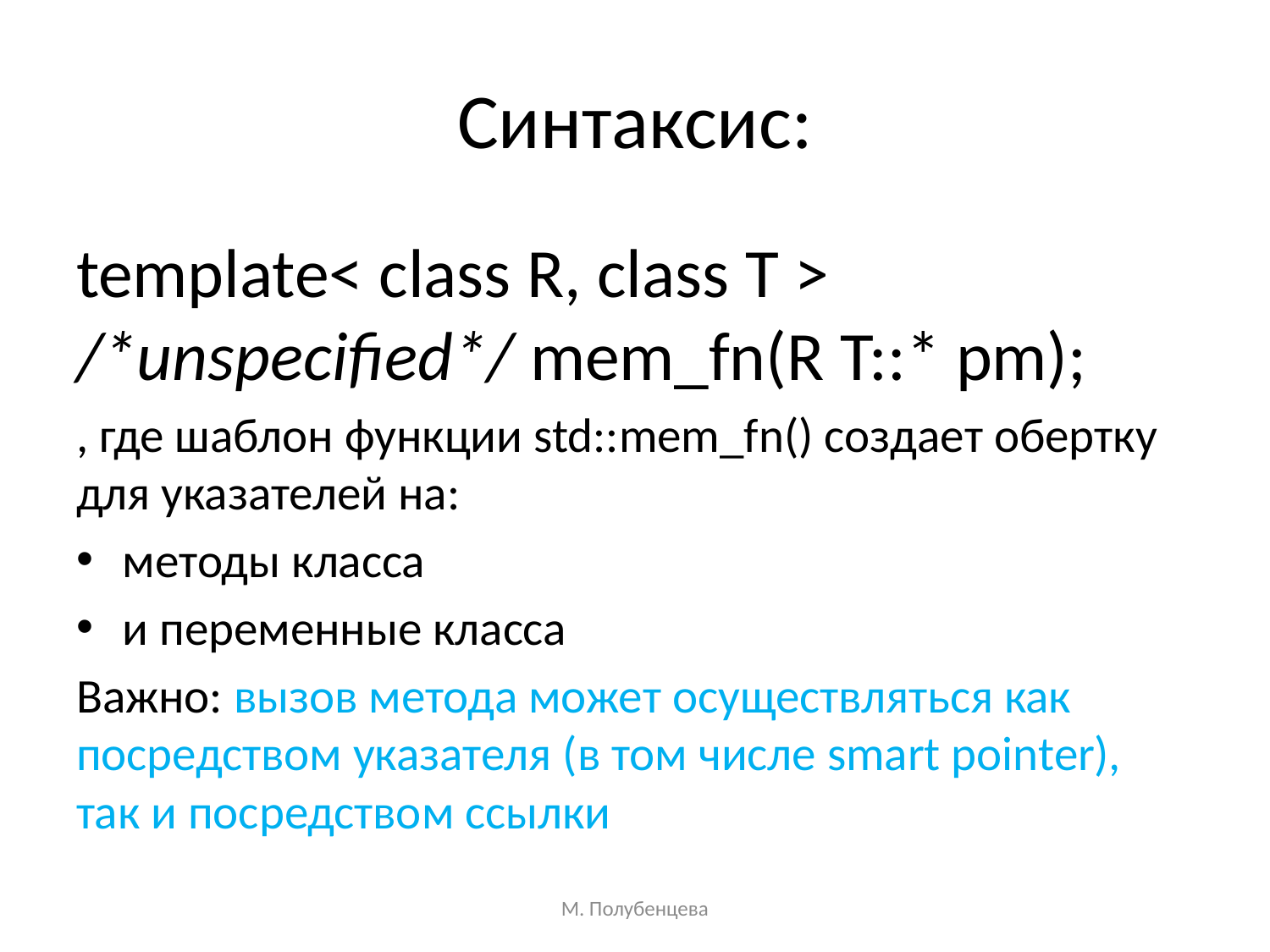

# Синтаксис:
template< class R, class T >
/*unspecified*/ mem_fn(R T::* pm);
, где шаблон функции std::mem_fn() создает обертку для указателей на:
методы класса
и переменные класса
Важно: вызов метода может осуществляться как посредством указателя (в том числе smart pointer), так и посредством ссылки

М. Полубенцева